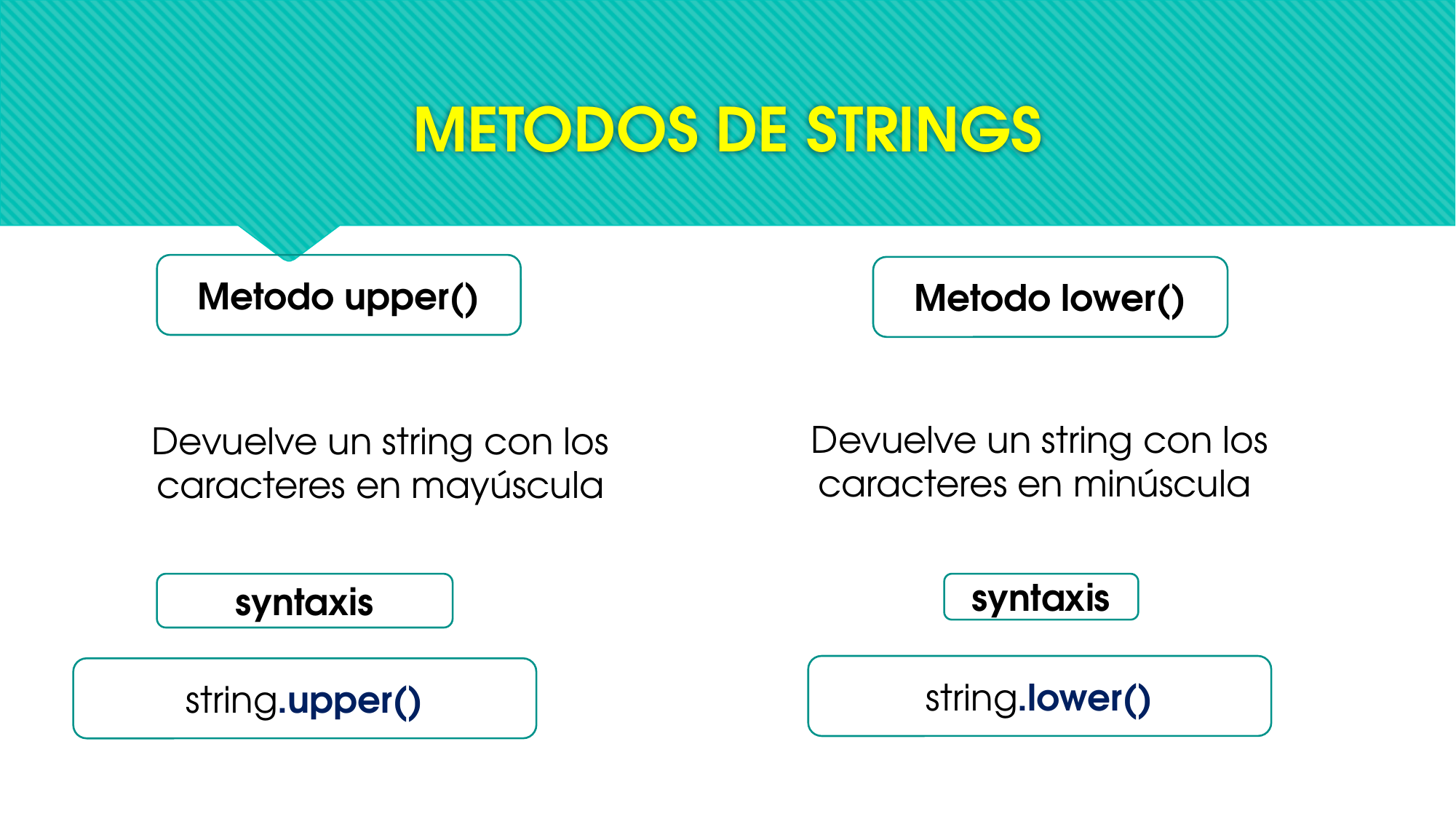

# METODOS DE STRINGS
Metodo upper()
Metodo lower()

Devuelve un string con los caracteres en minúscula
Devuelve un string con los caracteres en mayúscula
syntaxis
syntaxis
string.lower()
string.upper()